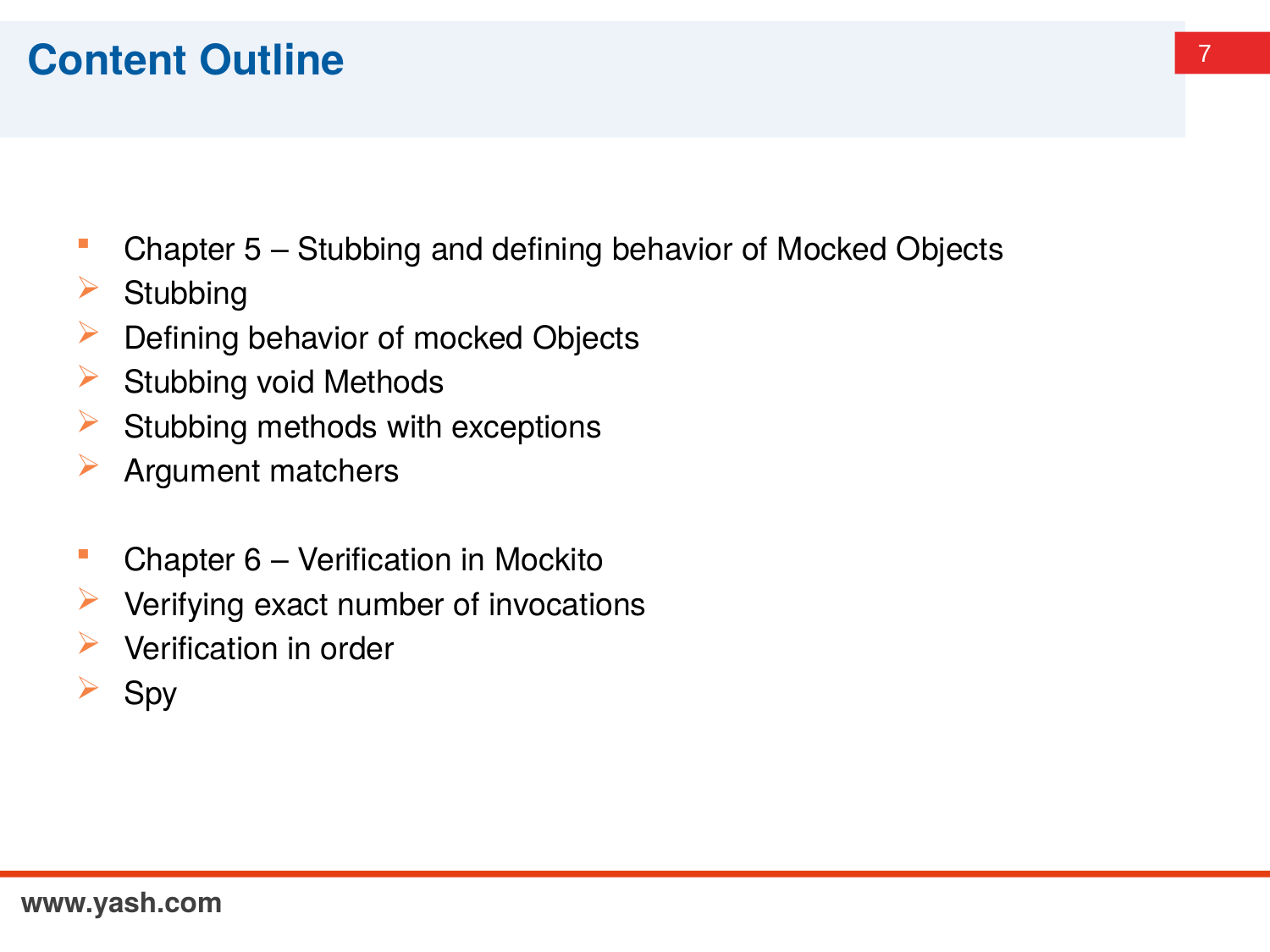

# Content Outline
Chapter 5 – Stubbing and defining behavior of Mocked Objects
Stubbing
Defining behavior of mocked Objects
Stubbing void Methods
Stubbing methods with exceptions
Argument matchers

Chapter 6 – Verification in Mockito
Verifying exact number of invocations
Verification in order
Spy